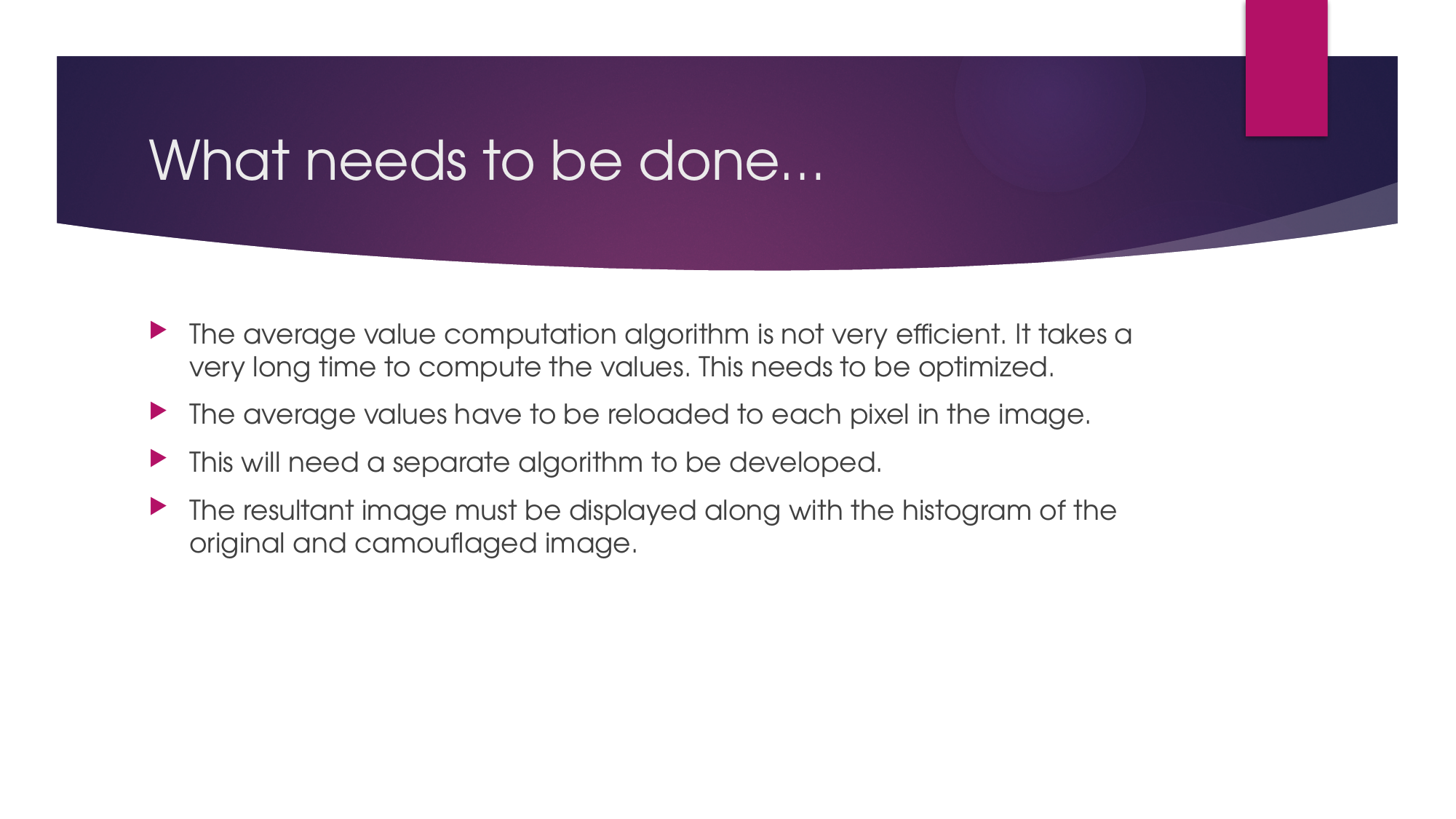

# What needs to be done…
The average value computation algorithm is not very efficient. It takes a very long time to compute the values. This needs to be optimized.
The average values have to be reloaded to each pixel in the image.
This will need a separate algorithm to be developed.
The resultant image must be displayed along with the histogram of the original and camouflaged image.